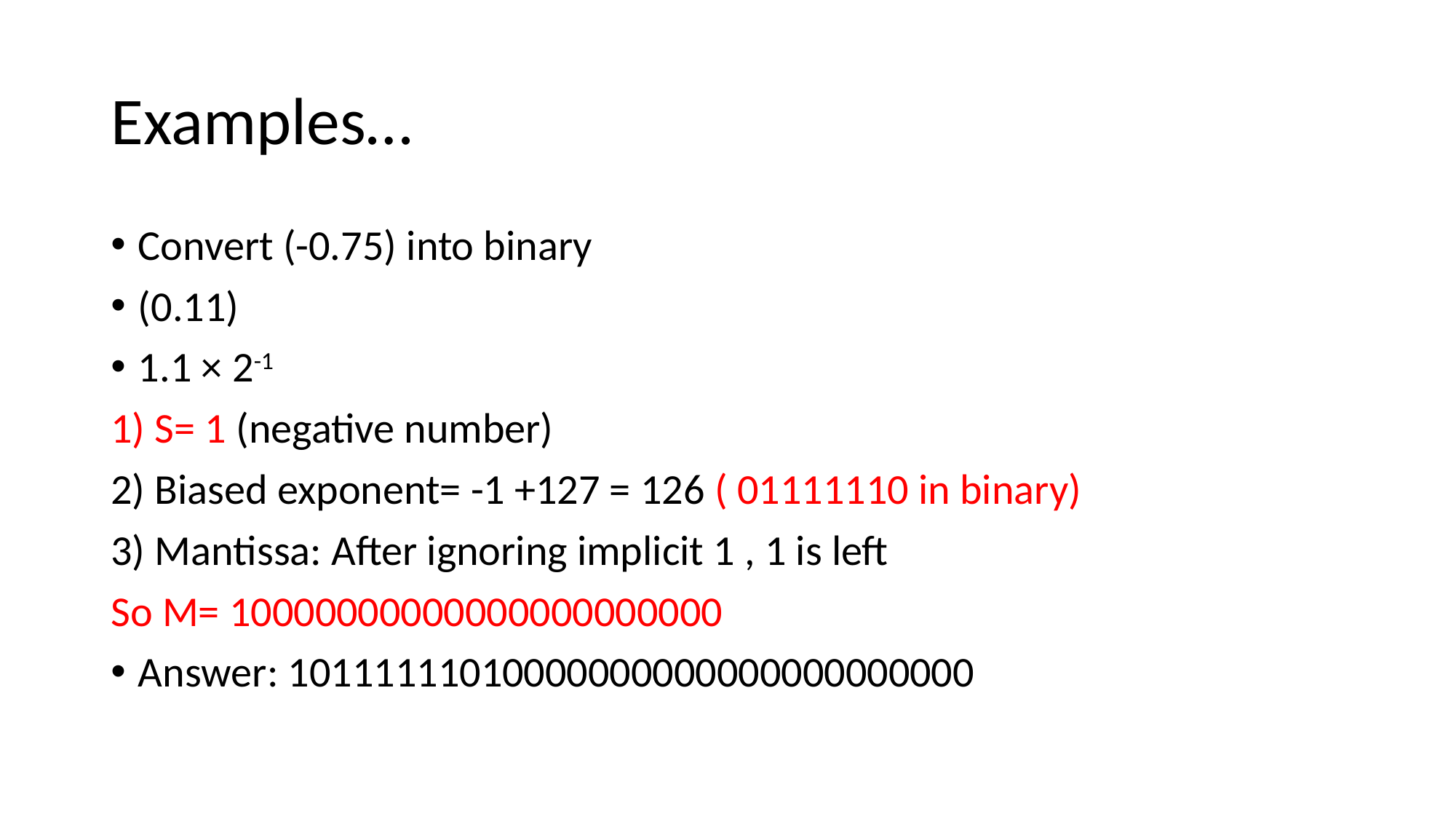

# Examples…
Convert (-0.75) into binary
(0.11)
1.1 × 2-1
1) S= 1 (negative number)
2) Biased exponent= -1 +127 = 126 ( 01111110 in binary)
3) Mantissa: After ignoring implicit 1 , 1 is left
So M= 10000000000000000000000
Answer: 10111111010000000000000000000000